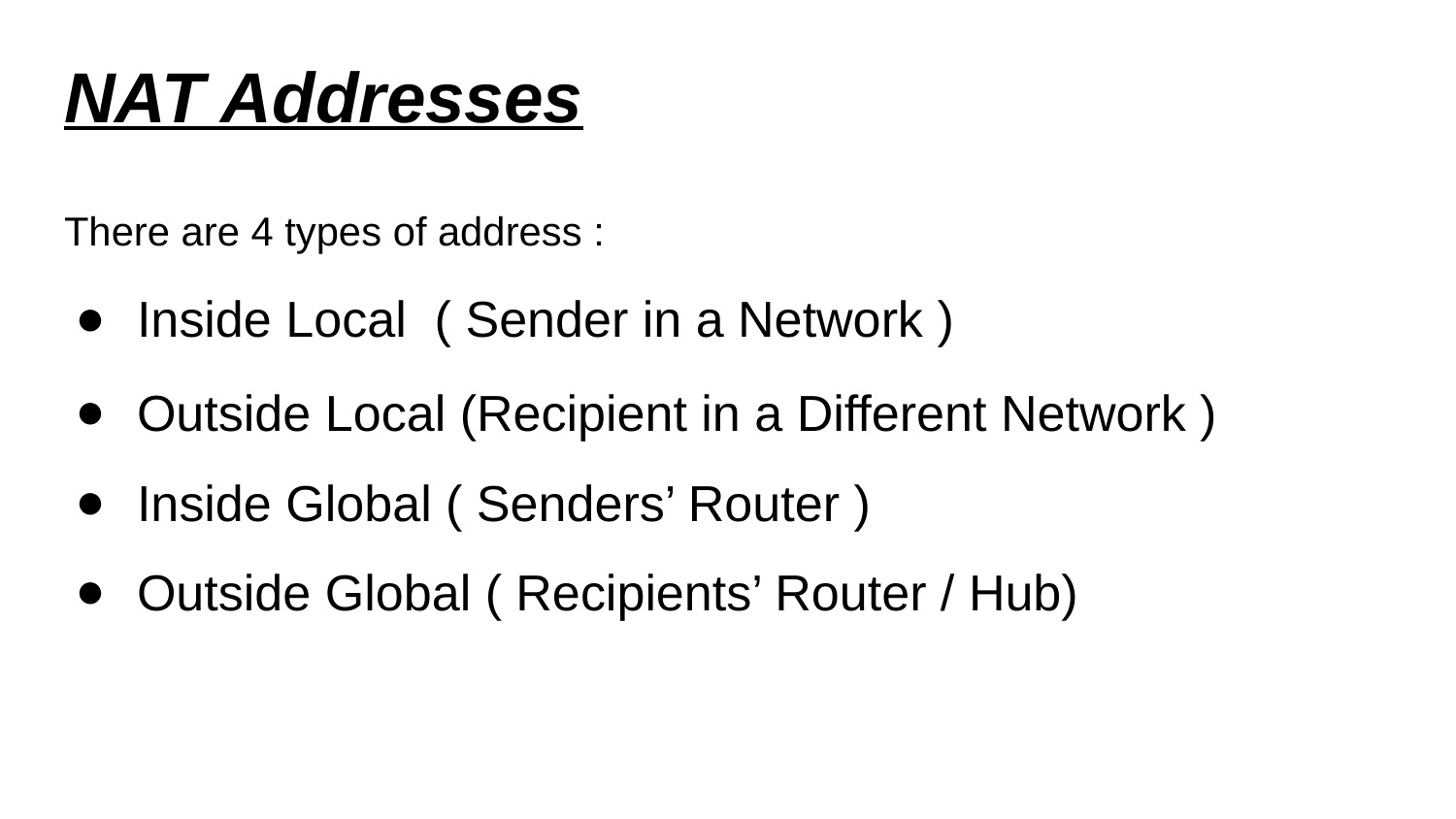

# NAT Addresses
There are 4 types of address :
Inside Local  ( Sender in a Network )
Outside Local (Recipient in a Different Network )
Inside Global ( Senders’ Router )
Outside Global ( Recipients’ Router / Hub)